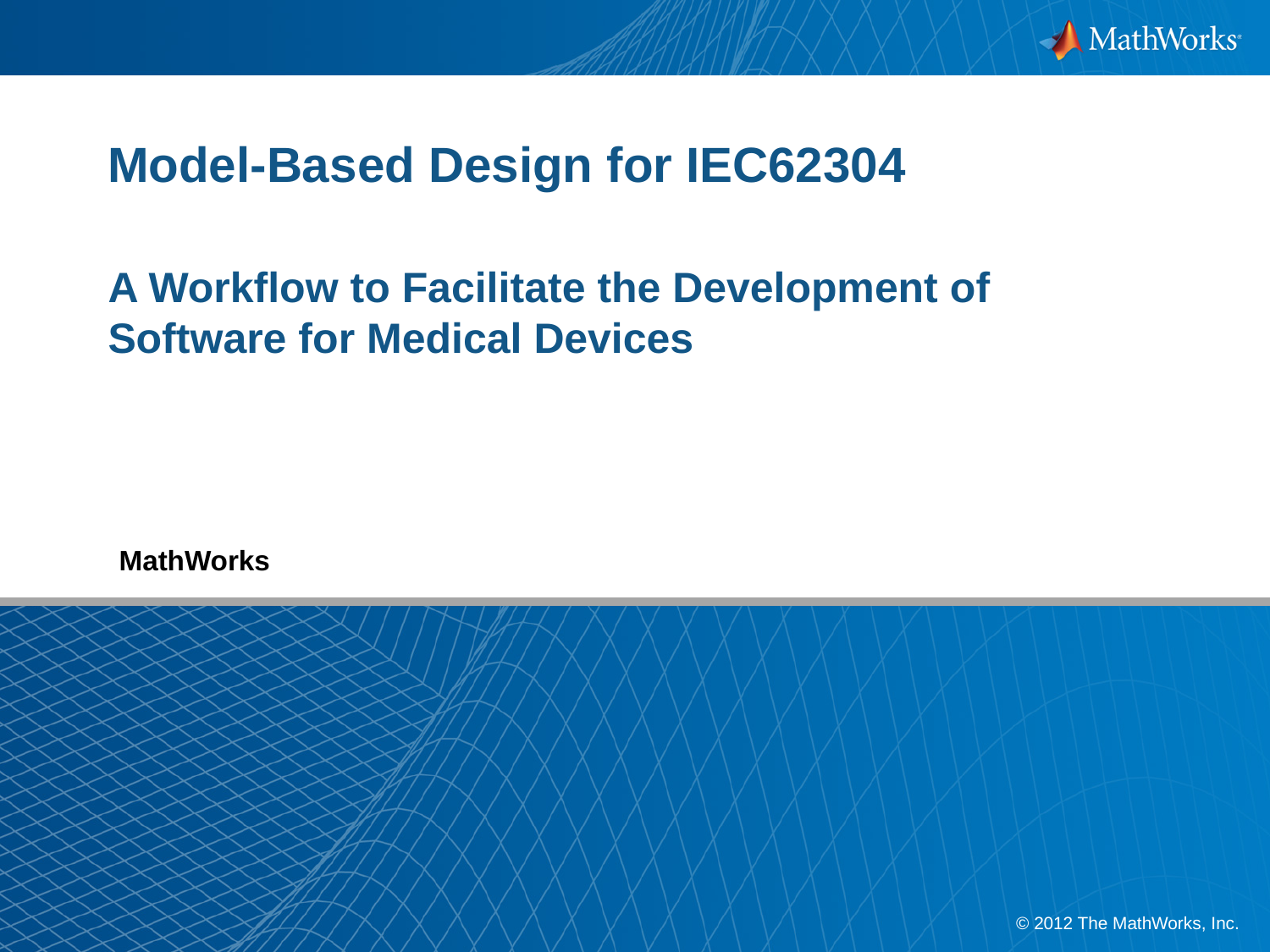

# Model-Based Design for IEC62304 A Workflow to Facilitate the Development of Software for Medical Devices

MathWorks